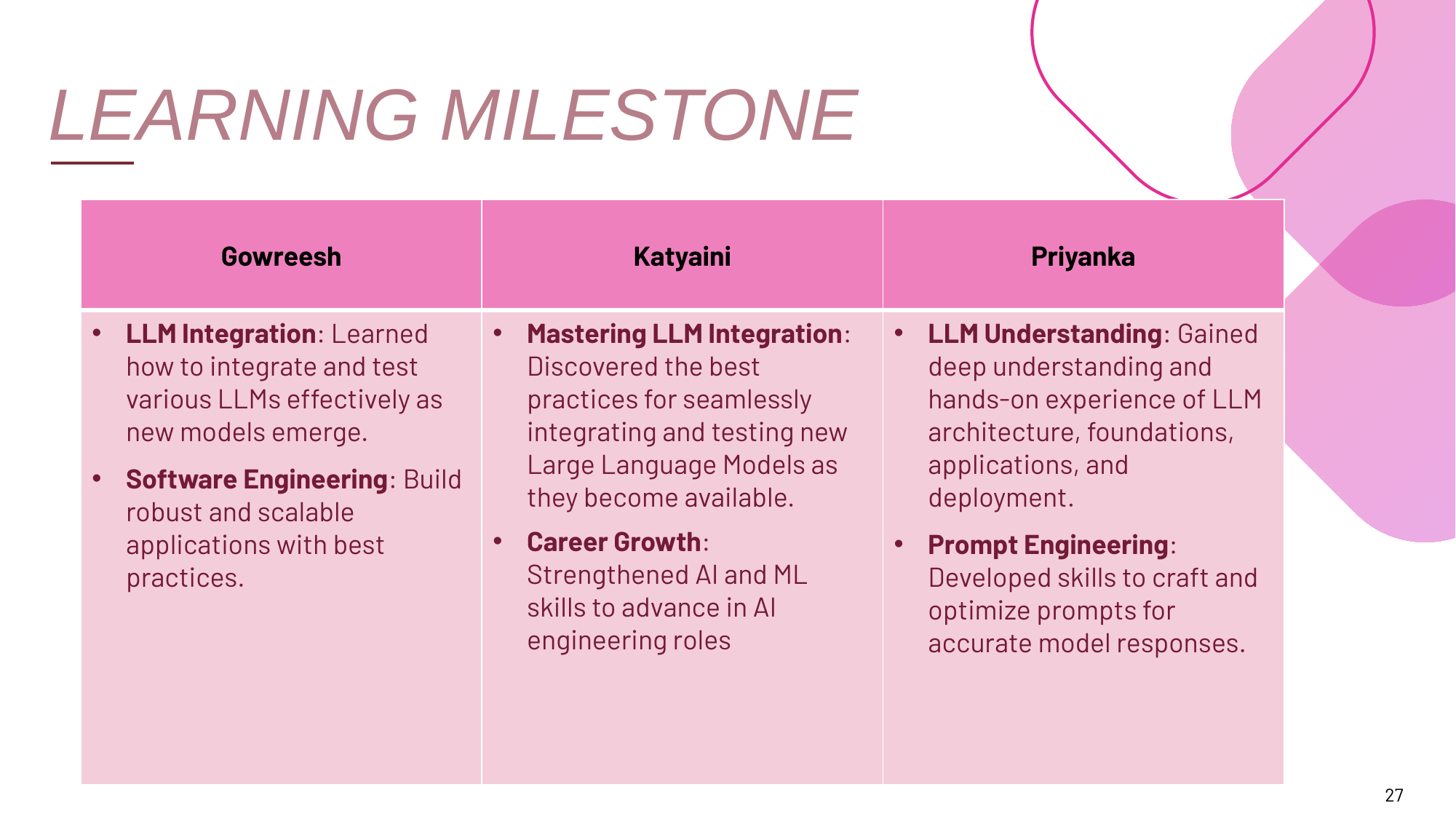

LEARNING MILESTONE
| Gowreesh | Katyaini | Priyanka |
| --- | --- | --- |
| LLM Integration: Learned how to integrate and test various LLMs effectively as new models emerge. Software Engineering: Build robust and scalable applications with best practices. | Mastering LLM Integration: Discovered the best practices for seamlessly integrating and testing new Large Language Models as they become available. Career Growth: Strengthened AI and ML skills to advance in AI engineering roles | LLM Understanding: Gained deep understanding and hands-on experience of LLM architecture, foundations, applications, and deployment. Prompt Engineering: Developed skills to craft and optimize prompts for accurate model responses. |

27